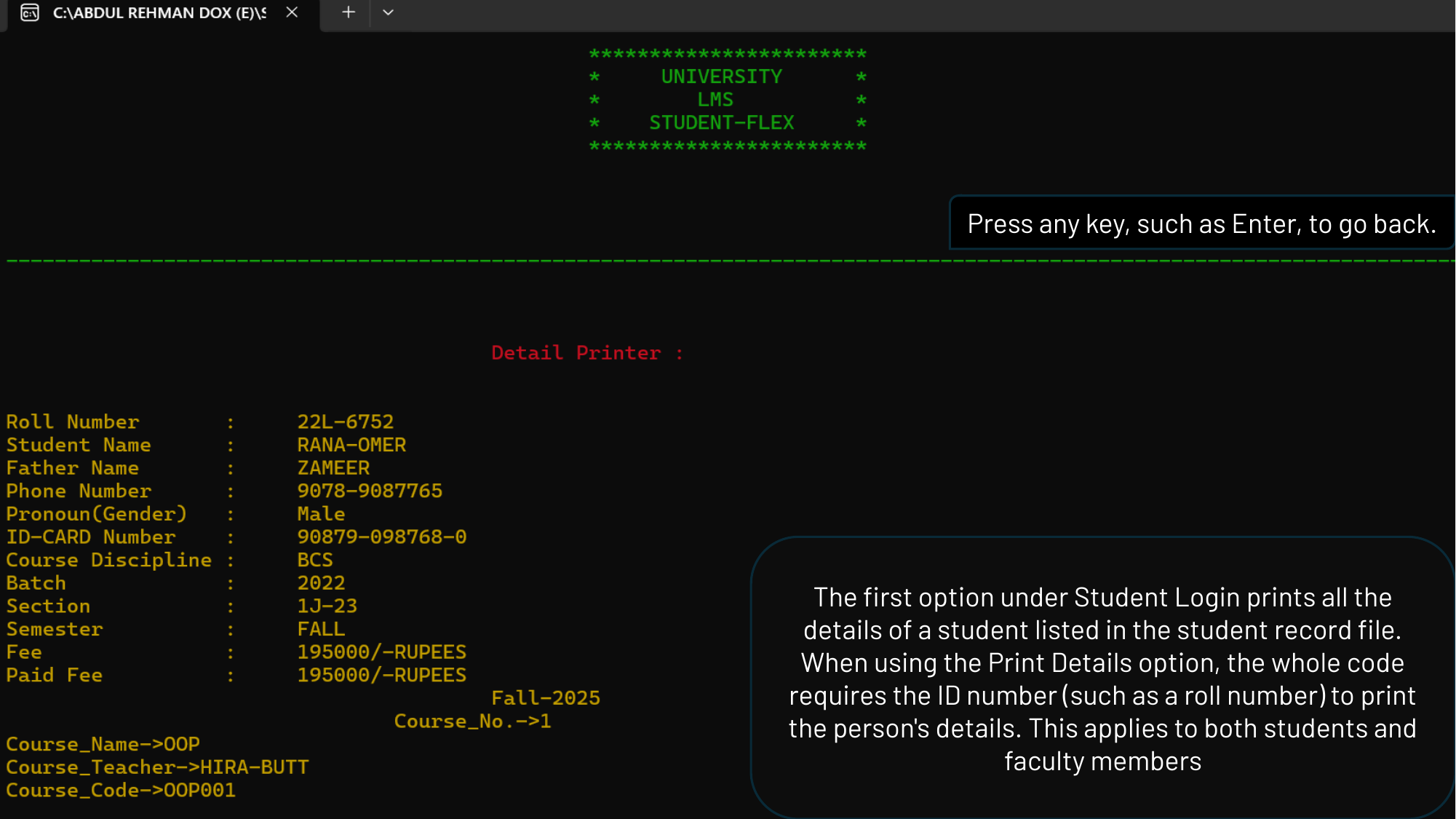

Press any key, such as Enter, to go back.
The first option under Student Login prints all the details of a student listed in the student record file. When using the Print Details option, the whole code requires the ID number (such as a roll number) to print the person's details. This applies to both students and faculty members